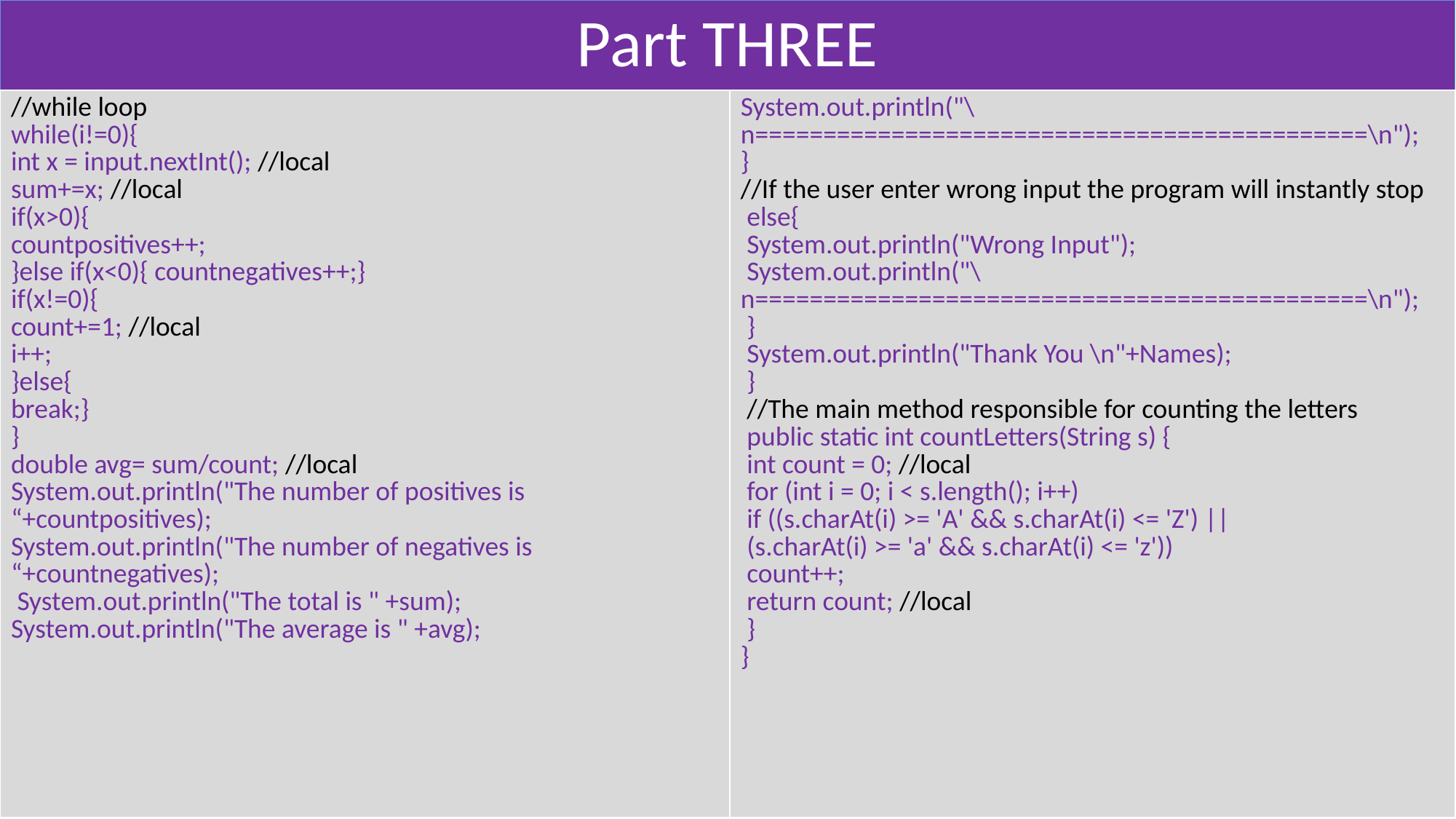

# Part THREE
| //while loop while(i!=0){ int x = input.nextInt(); //local sum+=x; //local if(x>0){ countpositives++; }else if(x<0){ countnegatives++;} if(x!=0){ count+=1; //local i++; }else{ break;} } double avg= sum/count; //local System.out.println("The number of positives is “+countpositives); System.out.println("The number of negatives is “+countnegatives); System.out.println("The total is " +sum); System.out.println("The average is " +avg); | System.out.println("\ n=============================================\n"); } //If the user enter wrong input the program will instantly stop else{ System.out.println("Wrong Input"); System.out.println("\ n=============================================\n"); } System.out.println("Thank You \n"+Names); } //The main method responsible for counting the letters public static int countLetters(String s) { int count = 0; //local for (int i = 0; i < s.length(); i++) if ((s.charAt(i) >= 'A' && s.charAt(i) <= 'Z') || (s.charAt(i) >= 'a' && s.charAt(i) <= 'z')) count++; return count; //local  } } |
| --- | --- |